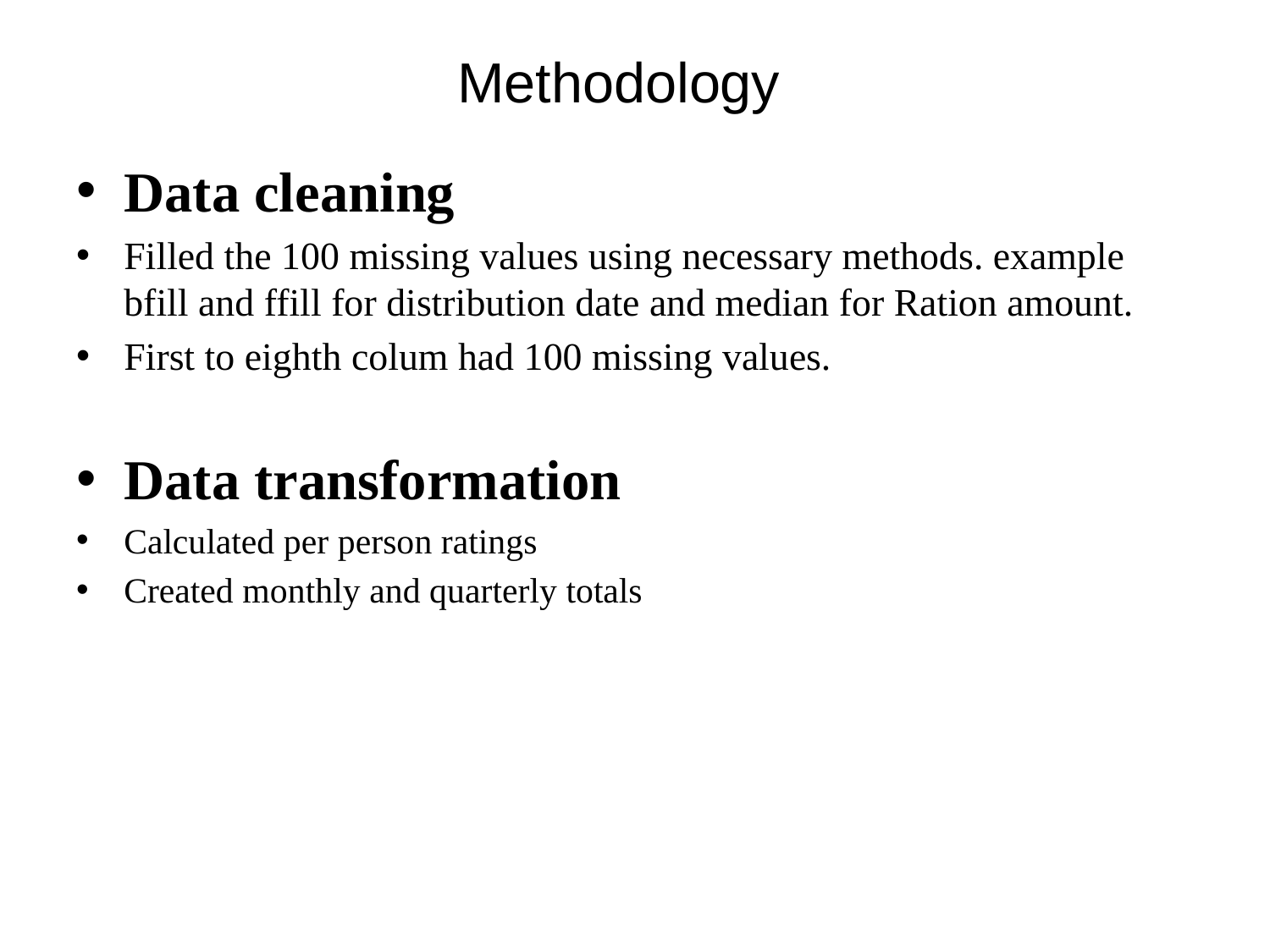

# Methodology
Data cleaning
Filled the 100 missing values using necessary methods. example bfill and ffill for distribution date and median for Ration amount.
First to eighth colum had 100 missing values.

Data transformation
Calculated per person ratings
Created monthly and quarterly totals